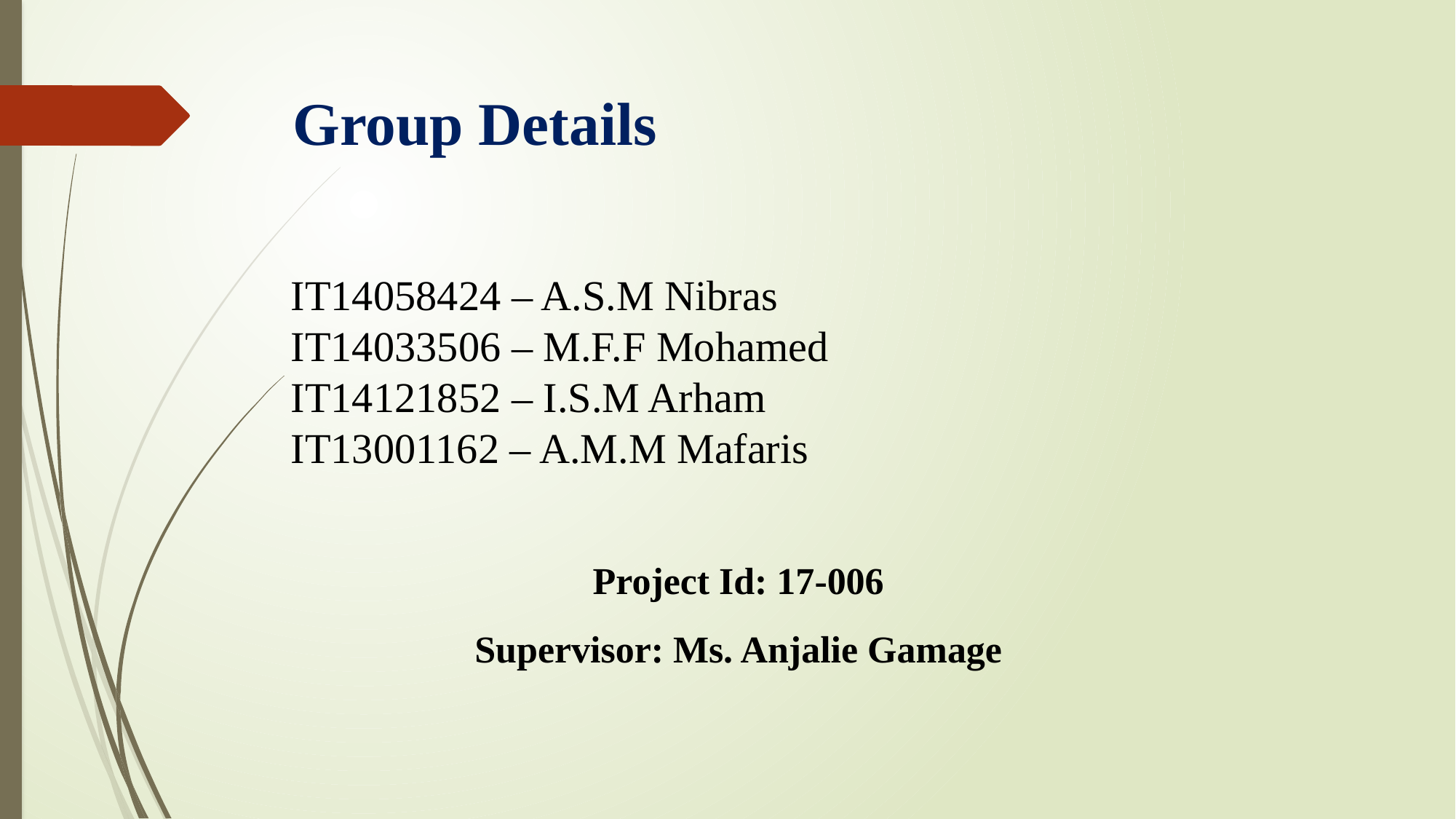

Group Details
IT14058424 – A.S.M Nibras
IT14033506 – M.F.F Mohamed
IT14121852 – I.S.M Arham
IT13001162 – A.M.M Mafaris
Project Id: 17-006
Supervisor: Ms. Anjalie Gamage